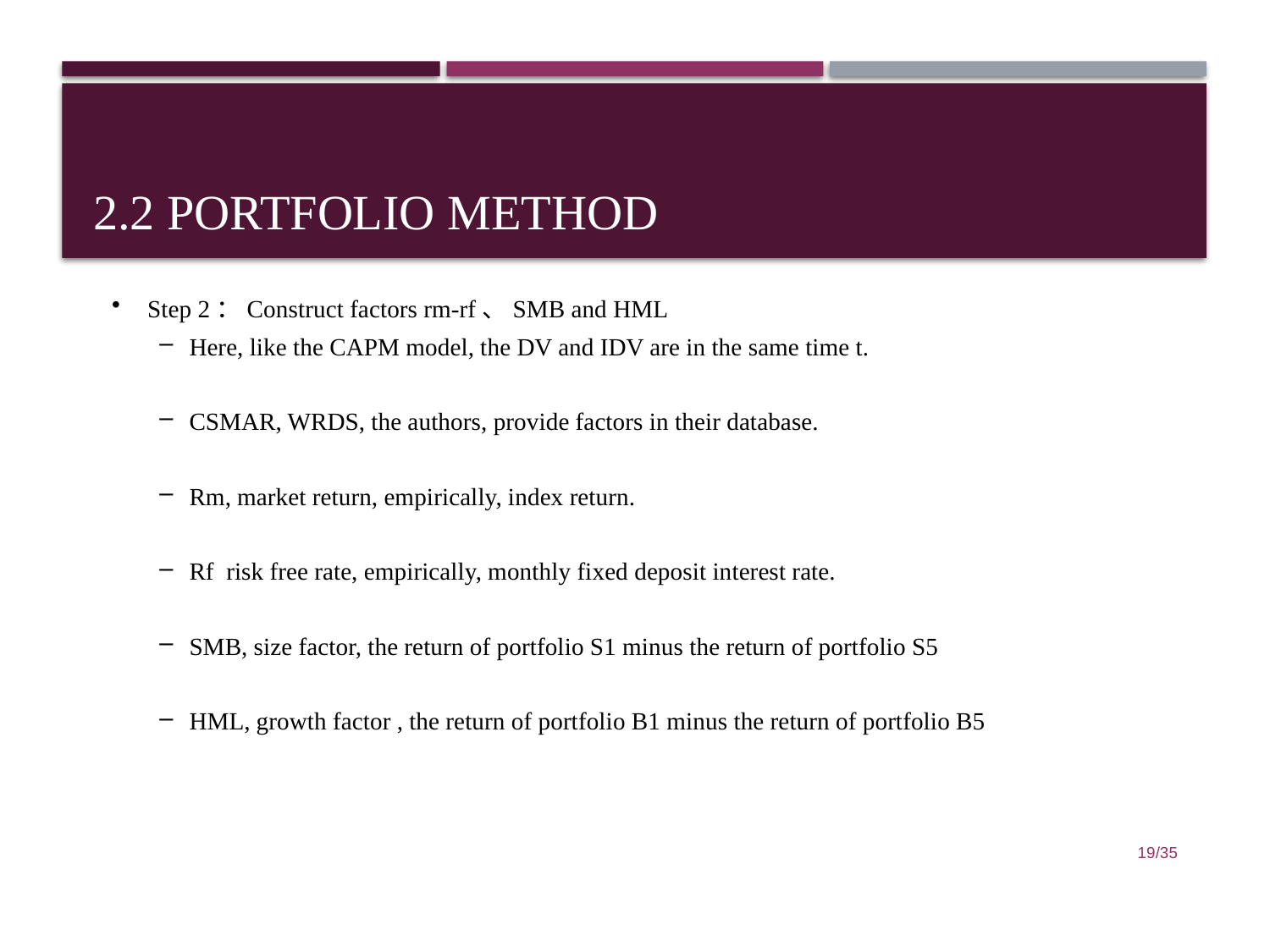

# 2.2 Portfolio Method
Step 2：Construct factors rm-rf、SMB and HML
Here, like the CAPM model, the DV and IDV are in the same time t.

CSMAR, WRDS, the authors, provide factors in their database.

Rm, market return, empirically, index return.

Rf  risk free rate, empirically, monthly fixed deposit interest rate.

SMB, size factor, the return of portfolio S1 minus the return of portfolio S5

HML, growth factor , the return of portfolio B1 minus the return of portfolio B5
19/35